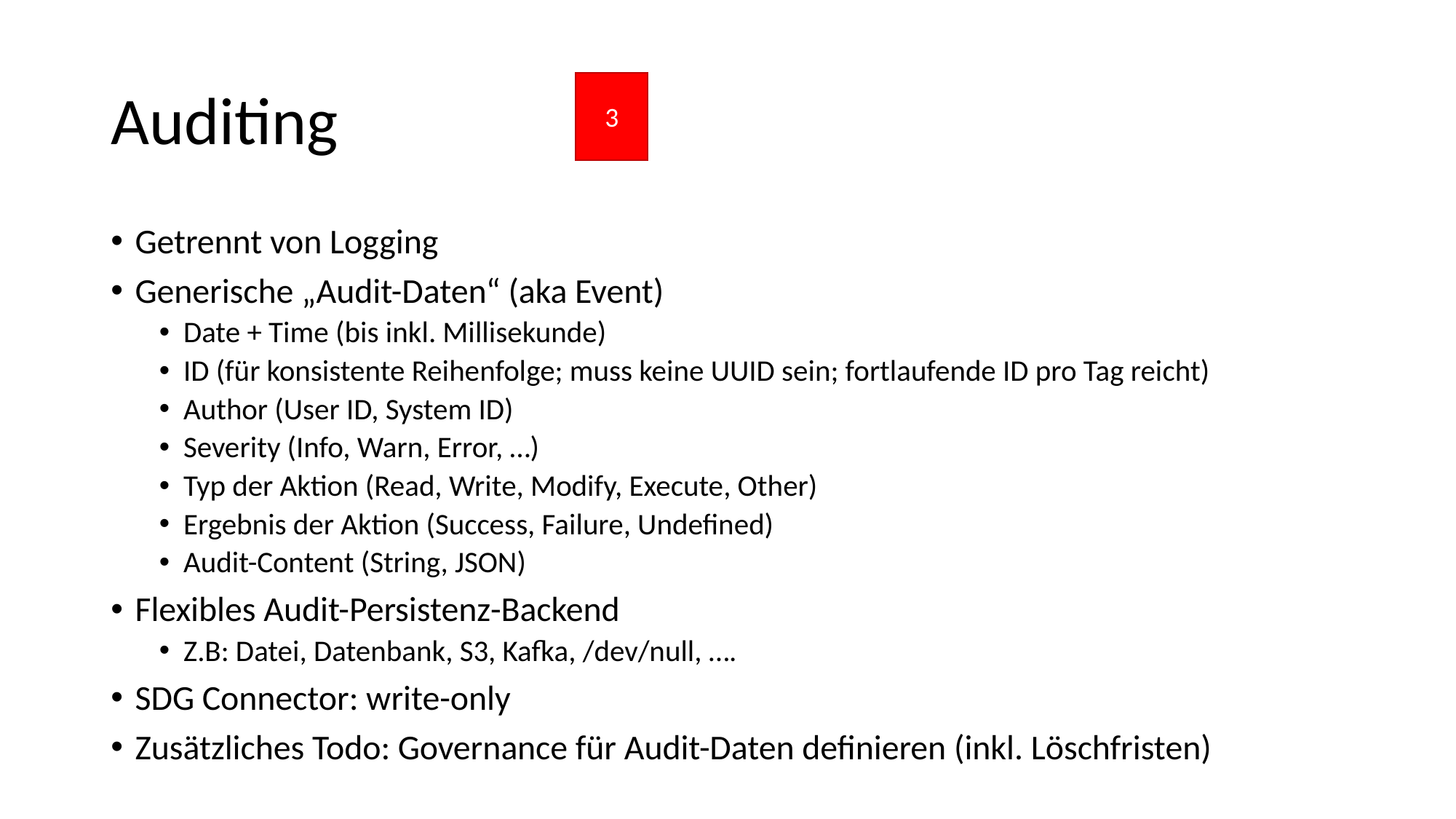

# Auditing
3
Getrennt von Logging
Generische „Audit-Daten“ (aka Event)
Date + Time (bis inkl. Millisekunde)
ID (für konsistente Reihenfolge; muss keine UUID sein; fortlaufende ID pro Tag reicht)
Author (User ID, System ID)
Severity (Info, Warn, Error, …)
Typ der Aktion (Read, Write, Modify, Execute, Other)
Ergebnis der Aktion (Success, Failure, Undefined)
Audit-Content (String, JSON)
Flexibles Audit-Persistenz-Backend
Z.B: Datei, Datenbank, S3, Kafka, /dev/null, ….
SDG Connector: write-only
Zusätzliches Todo: Governance für Audit-Daten definieren (inkl. Löschfristen)